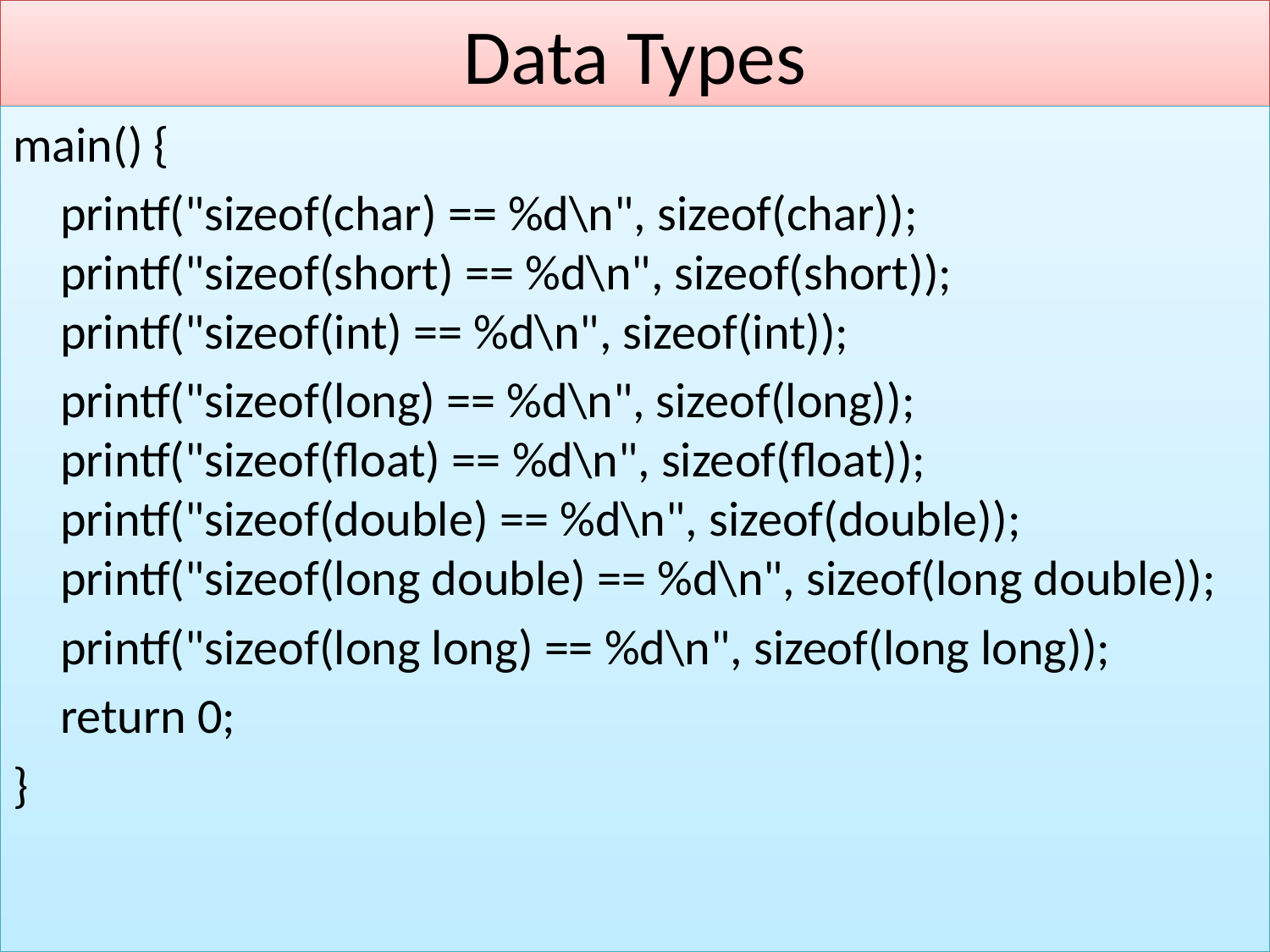

# Data Types
main() {
	printf("sizeof(char) == %d\n", sizeof(char)); printf("sizeof(short) == %d\n", sizeof(short)); printf("sizeof(int) == %d\n", sizeof(int));
	printf("sizeof(long) == %d\n", sizeof(long)); printf("sizeof(float) == %d\n", sizeof(float)); printf("sizeof(double) == %d\n", sizeof(double)); printf("sizeof(long double) == %d\n", sizeof(long double));
	printf("sizeof(long long) == %d\n", sizeof(long long));
	return 0;
}